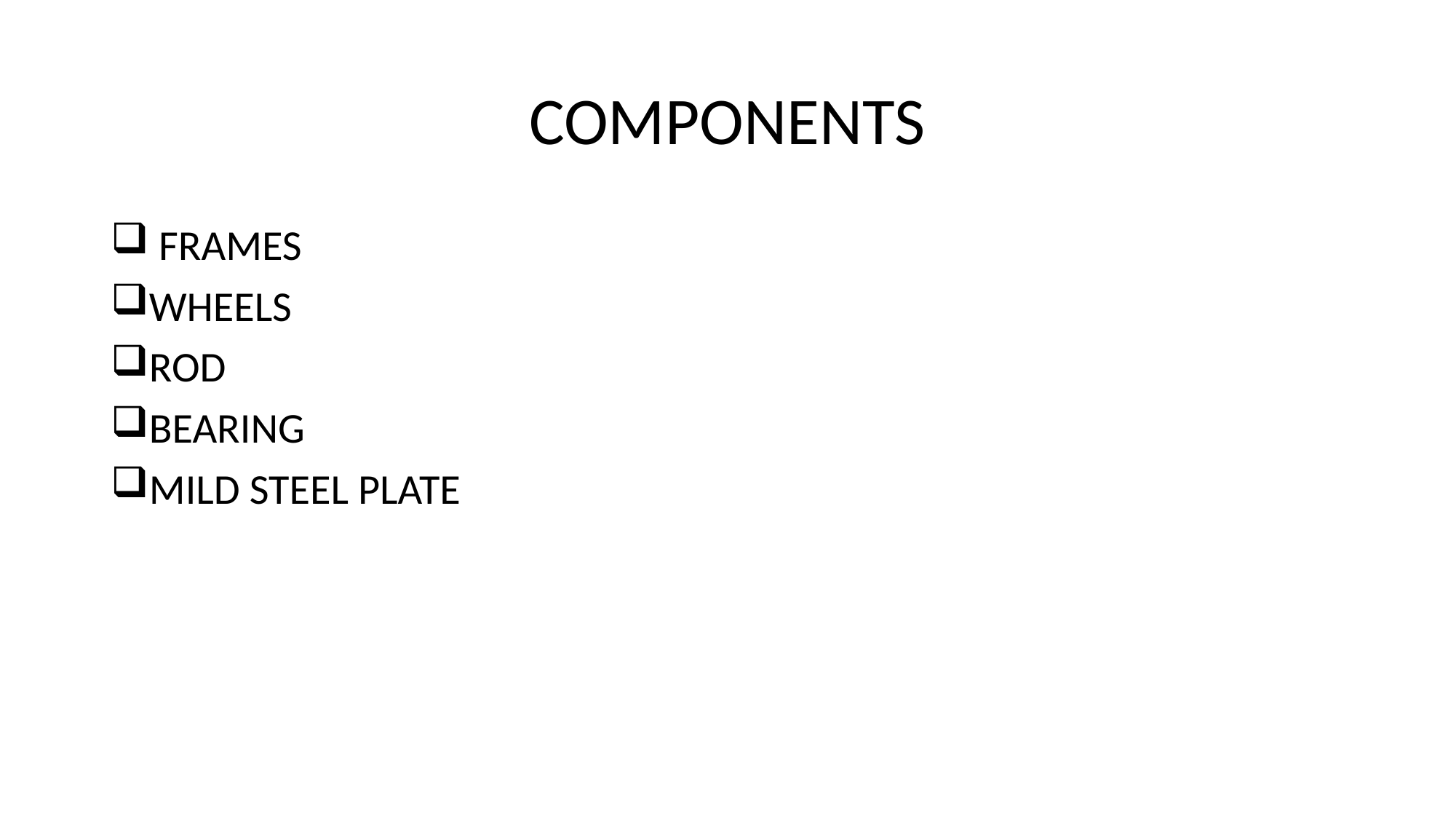

# COMPONENTS
 FRAMES
WHEELS
ROD
BEARING
MILD STEEL PLATE